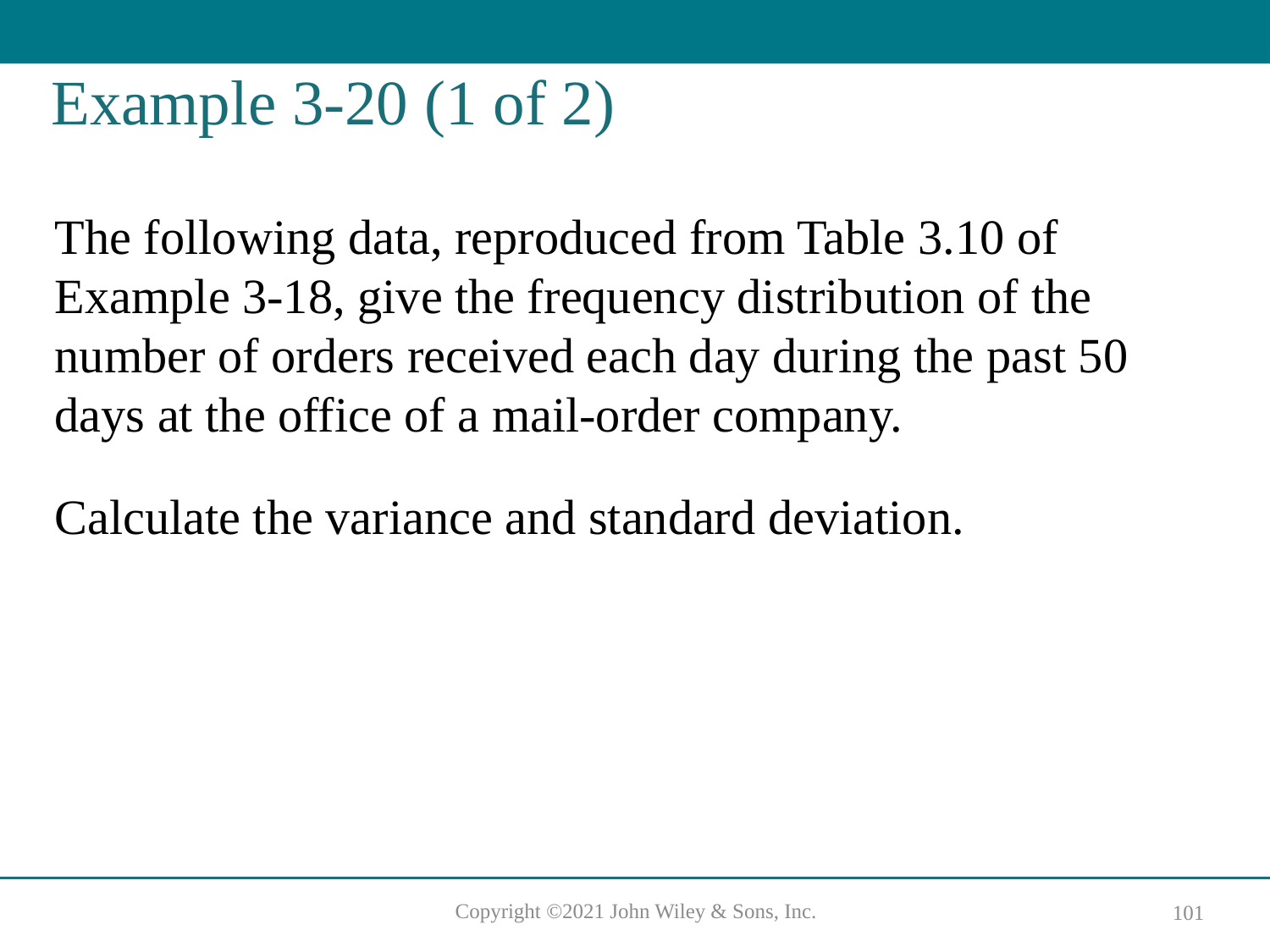

# Example 3-20 (1 of 2)
The following data, reproduced from Table 3.10 of Example 3-18, give the frequency distribution of the number of orders received each day during the past 50 days at the office of a mail-order company.
Calculate the variance and standard deviation.